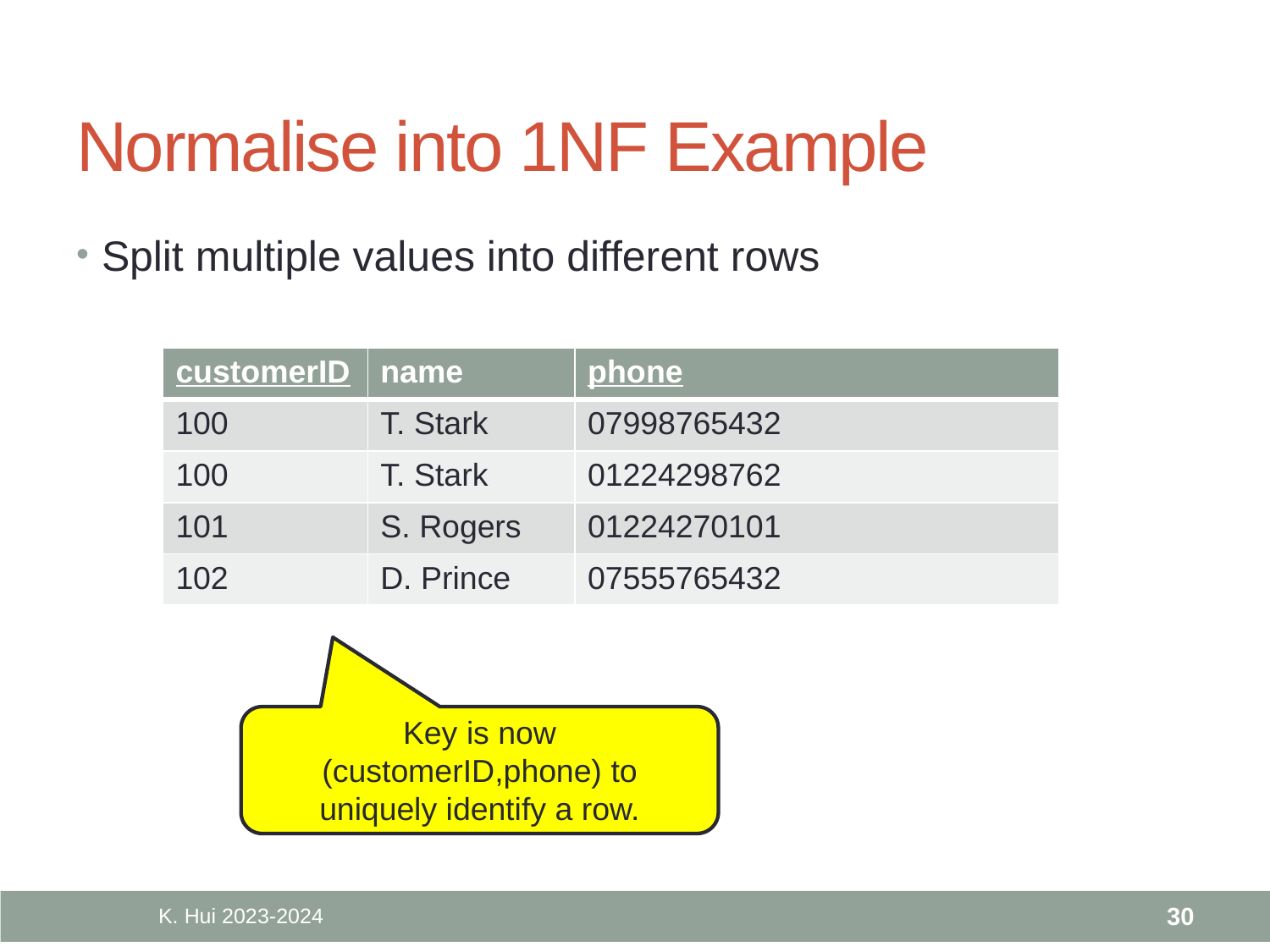

# Normalise into 1NF Example
Split multiple values into different rows

| customerID | name | phone |
| --- | --- | --- |
| 100 | T. Stark | 07998765432 |
| 100 | T. Stark | 01224298762 |
| 101 | S. Rogers | 01224270101 |
| 102 | D. Prince | 07555765432 |
Key is now (customerID,phone) to uniquely identify a row.
K. Hui 2023-2024
30